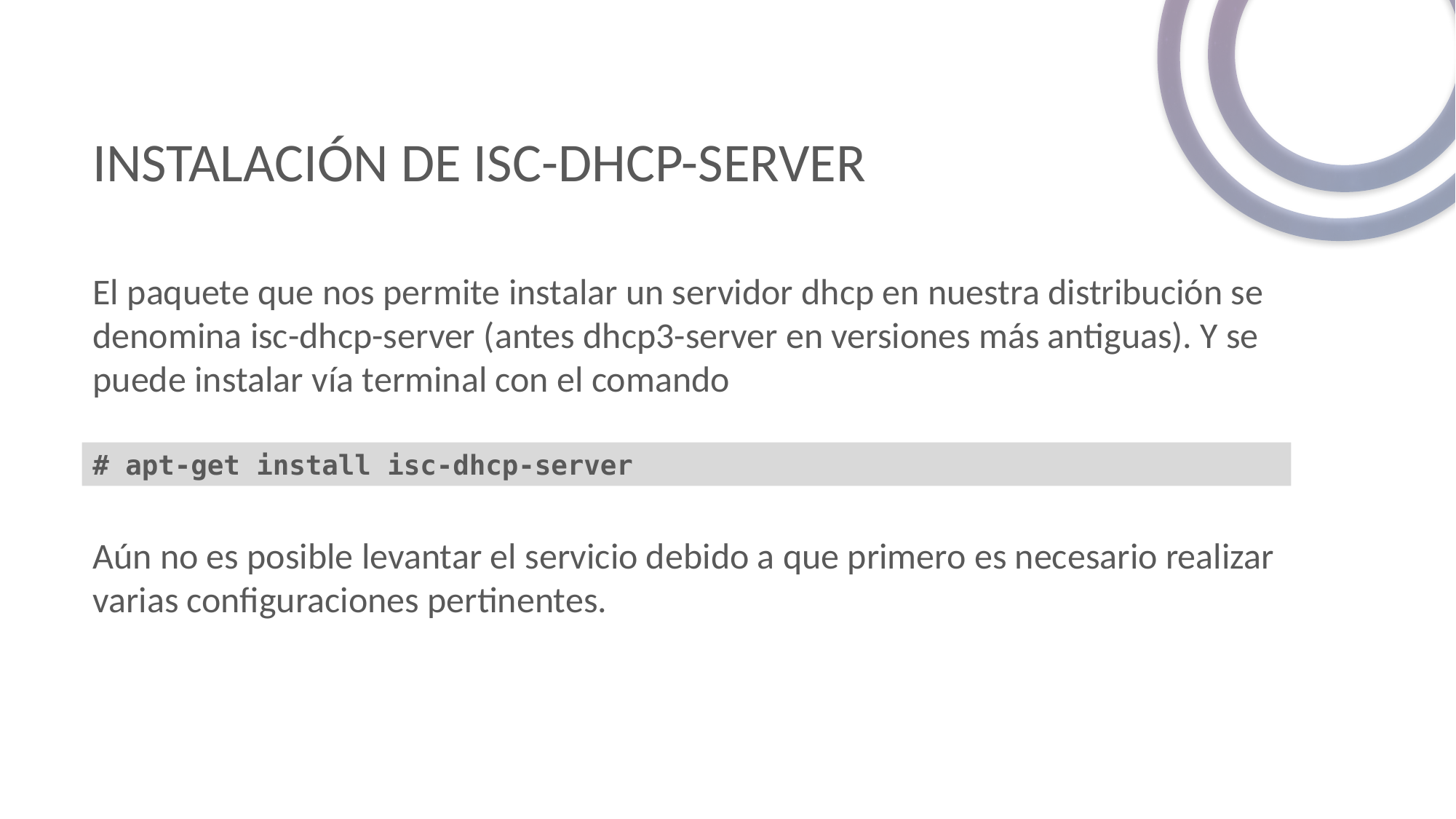

# Instalación de isc-dhcp-server
El paquete que nos permite instalar un servidor dhcp en nuestra distribución se denomina isc-dhcp-server (antes dhcp3-server en versiones más antiguas). Y se puede instalar vía terminal con el comando

Aún no es posible levantar el servicio debido a que primero es necesario realizar varias configuraciones pertinentes.

# apt-get install isc-dhcp-server